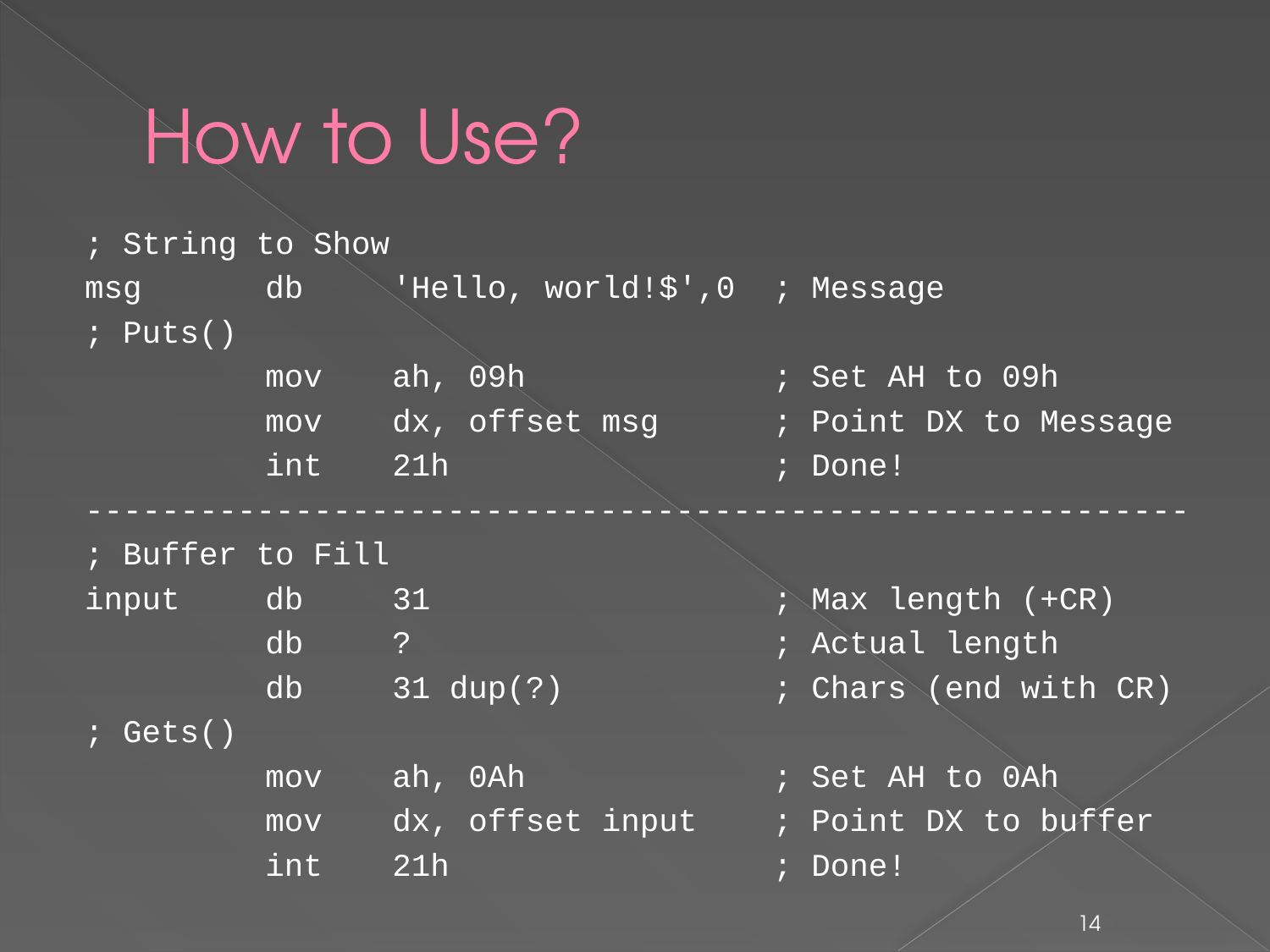

# How to Use?
; String to Show
msg	db	'Hello, world!$',0	; Message
; Puts()
		mov	ah, 09h		; Set AH to 09h
		mov	dx, offset msg	; Point DX to Message
		int	21h			; Done!
----------------------------------------------------------
; Buffer to Fill
input	db	31			; Max length (+CR)
		db	?			; Actual length
		db	31 dup(?)		; Chars (end with CR)
; Gets()
		mov	ah, 0Ah		; Set AH to 0Ah
		mov	dx, offset input	; Point DX to buffer
		int	21h			; Done!

14